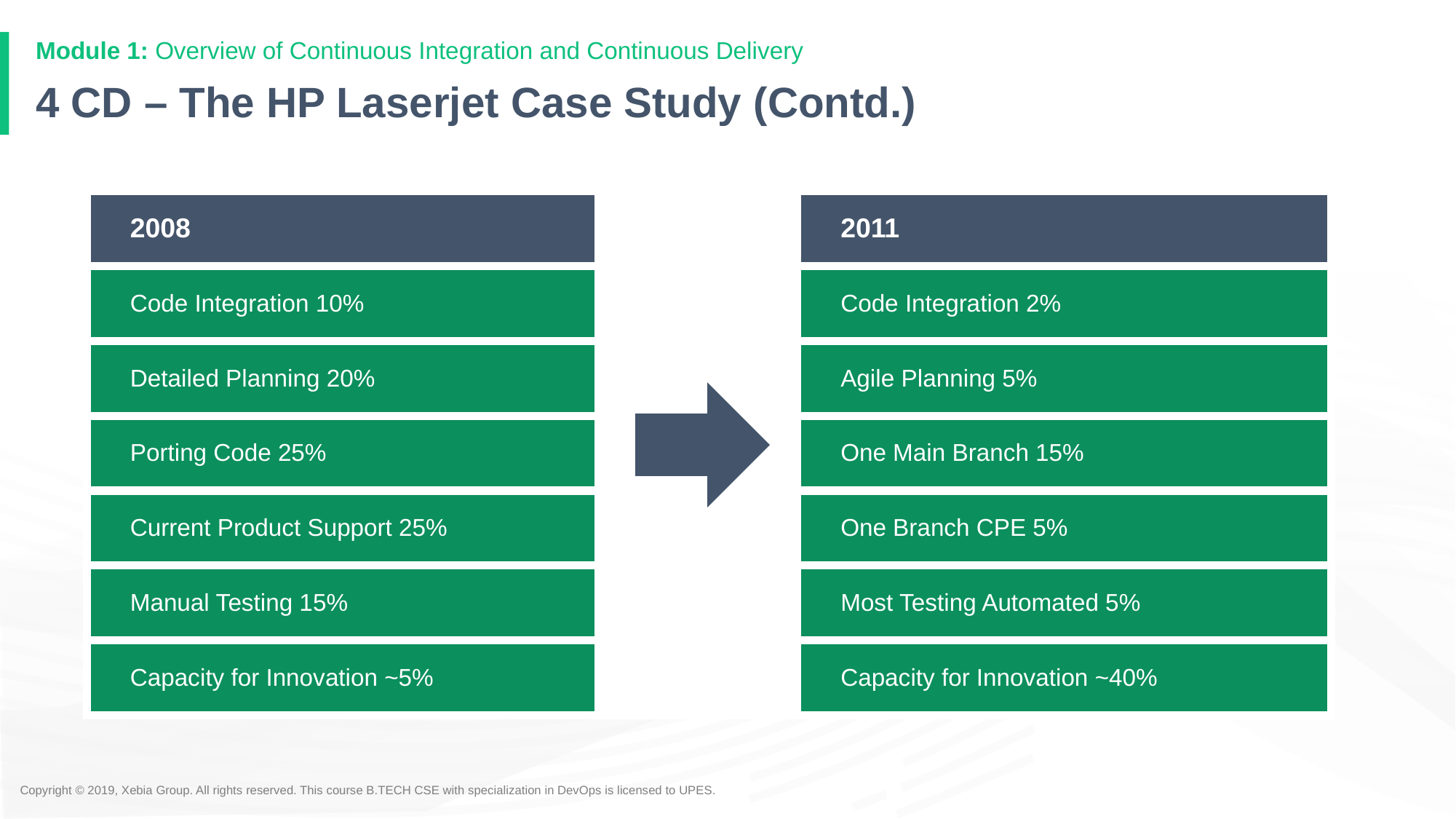

# 4 CD – The HP Laserjet Case Study (Contd.)

| 2008 |  | 2011 |
| --- | --- | --- |
| Code Integration 10% |  | Code Integration 2% |
| Detailed Planning 20% |  | Agile Planning 5% |
| Porting Code 25% |  | One Main Branch 15% |
| Current Product Support 25% |  | One Branch CPE 5% |
| Manual Testing 15% |  | Most Testing Automated 5% |
| Capacity for Innovation ~5% |  | Capacity for Innovation ~40% |